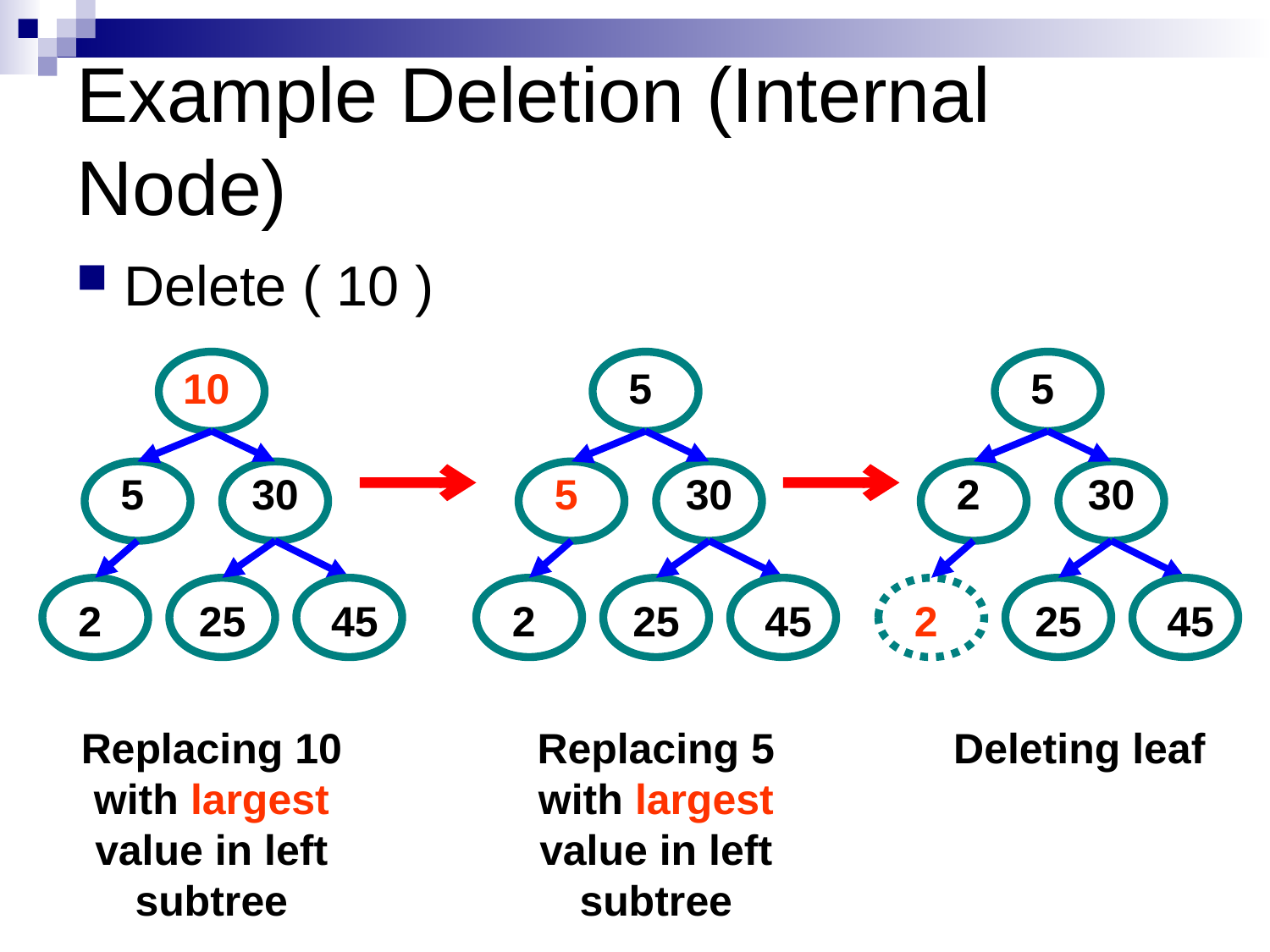

# Example Deletion (Internal Node)
Delete ( 10 )

10
5
5

5

30

5

30

2

30

2
25
45
2
25
45
2
25
45
Replacing 10 with largest value in left subtree
Replacing 5 with largest value in left subtree
Deleting leaf